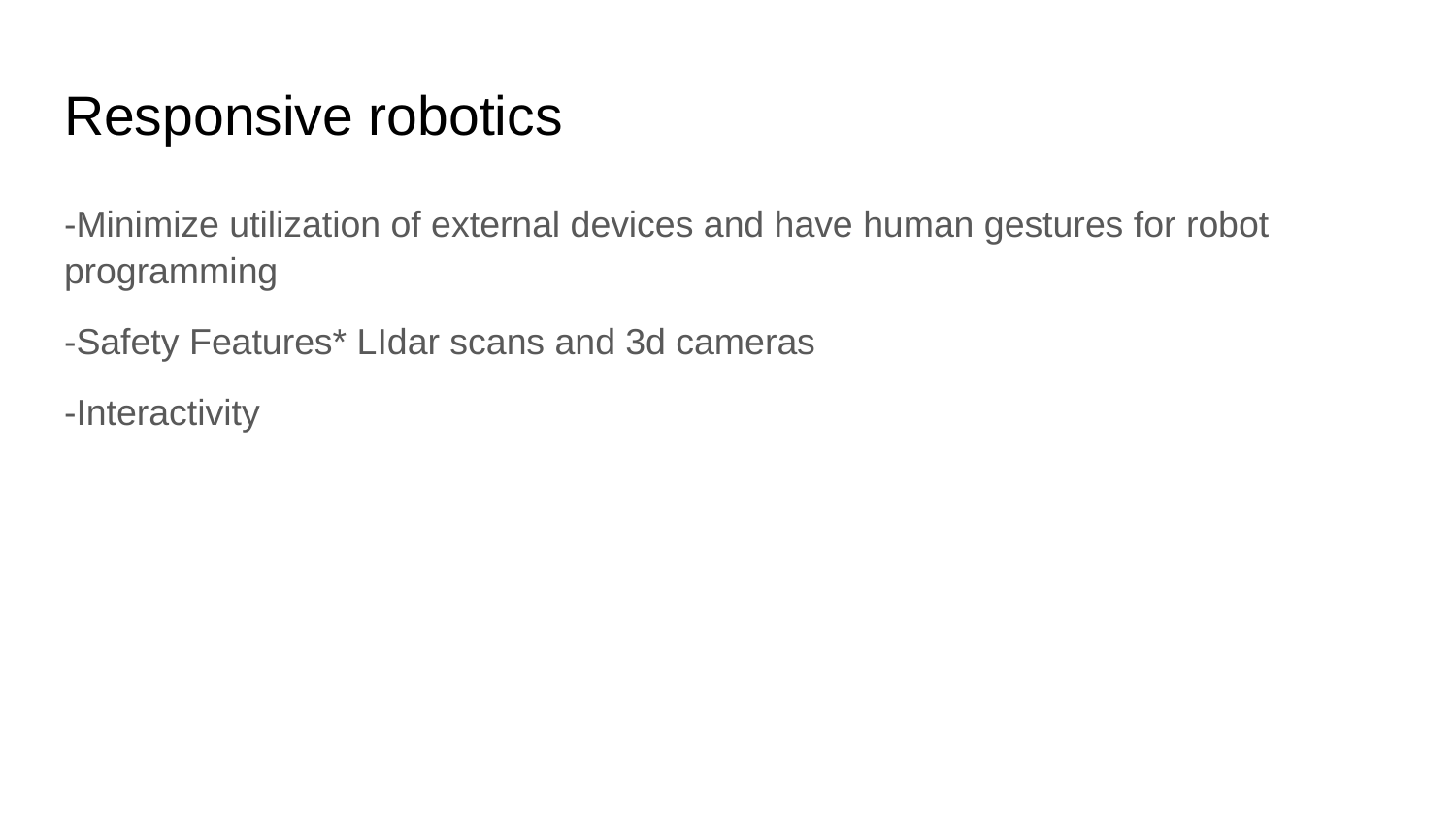

# Responsive robotics
-Minimize utilization of external devices and have human gestures for robot programming
-Safety Features* LIdar scans and 3d cameras
-Interactivity